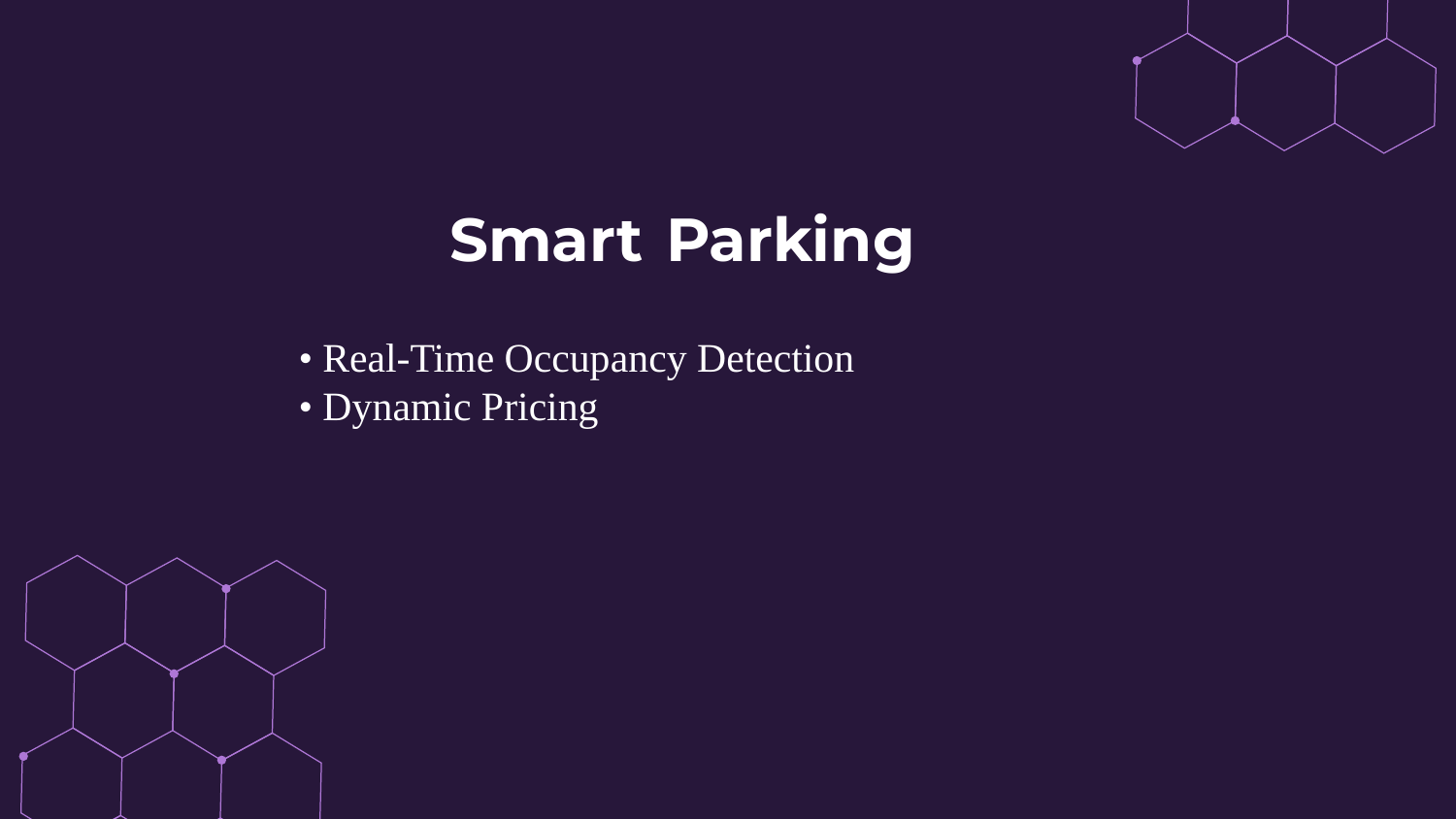

Smart Parking
# • Real-Time Occupancy Detection • Dynamic Pricing